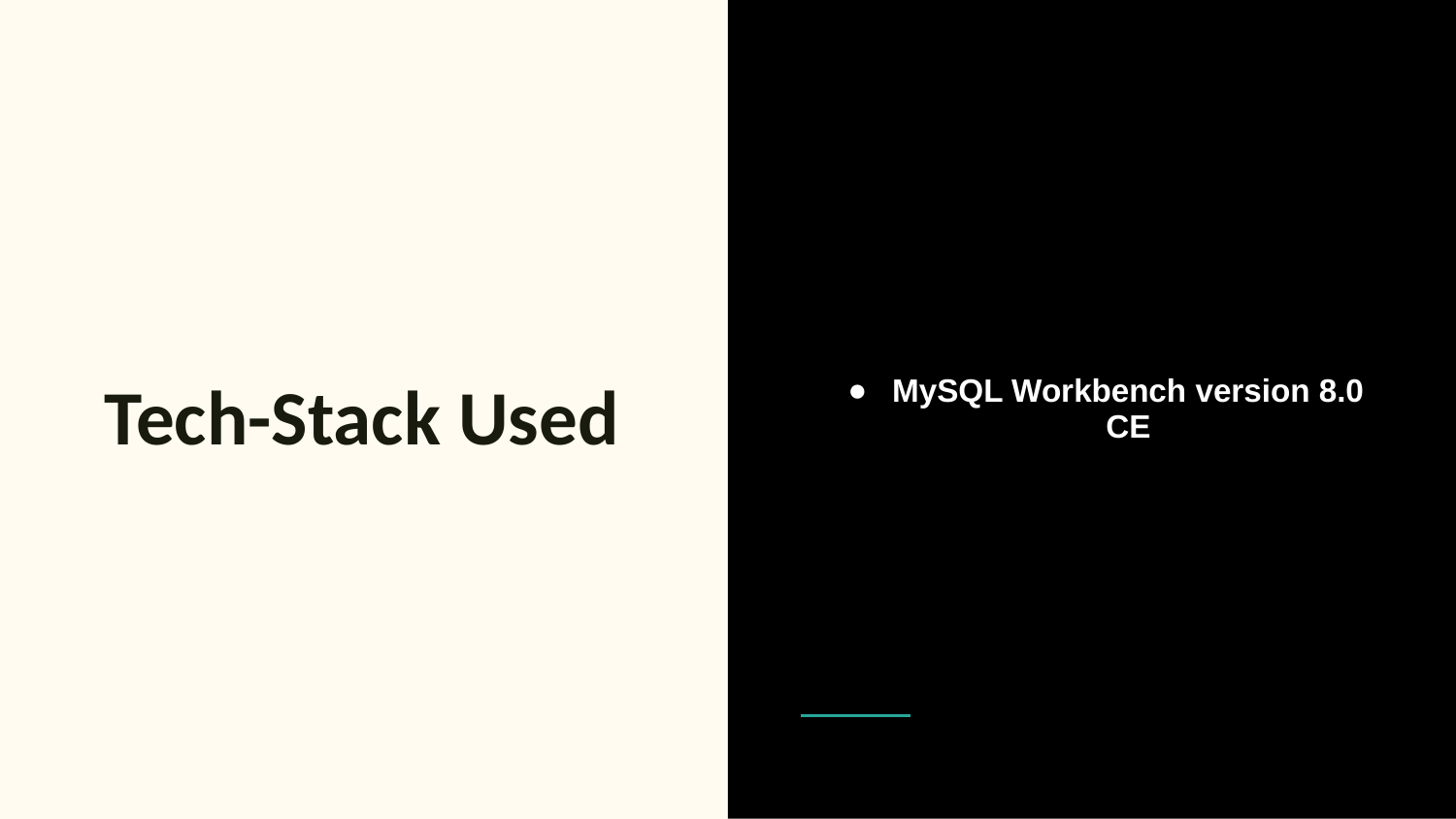

MySQL Workbench version 8.0 CE
# Tech-Stack Used